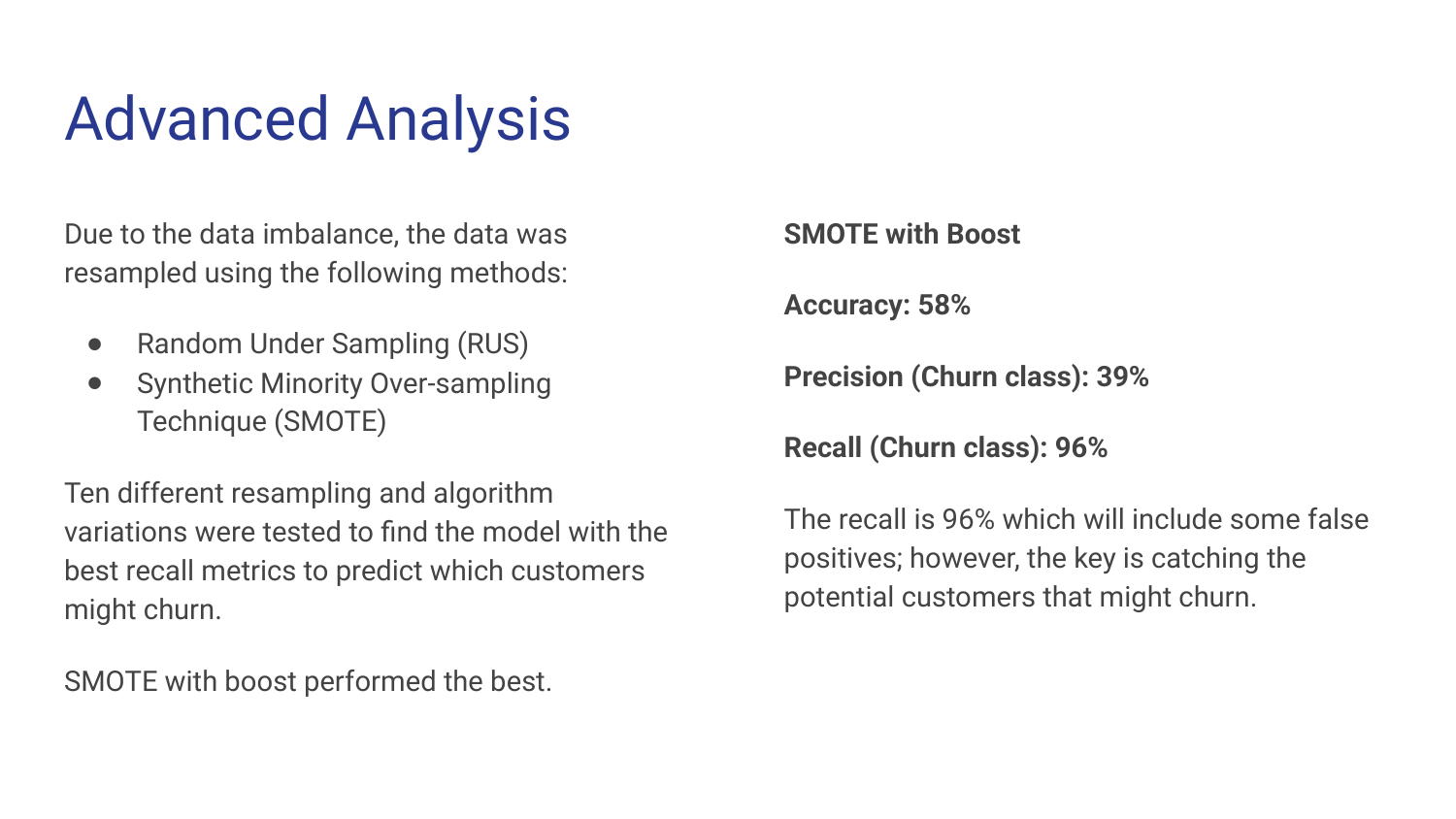

# Advanced Analysis
Due to the data imbalance, the data was resampled using the following methods:
Random Under Sampling (RUS)
Synthetic Minority Over-sampling Technique (SMOTE)
Ten different resampling and algorithm variations were tested to find the model with the best recall metrics to predict which customers might churn.
SMOTE with boost performed the best.
SMOTE with Boost
Accuracy: 58%
Precision (Churn class): 39%
Recall (Churn class): 96%
The recall is 96% which will include some false positives; however, the key is catching the potential customers that might churn.